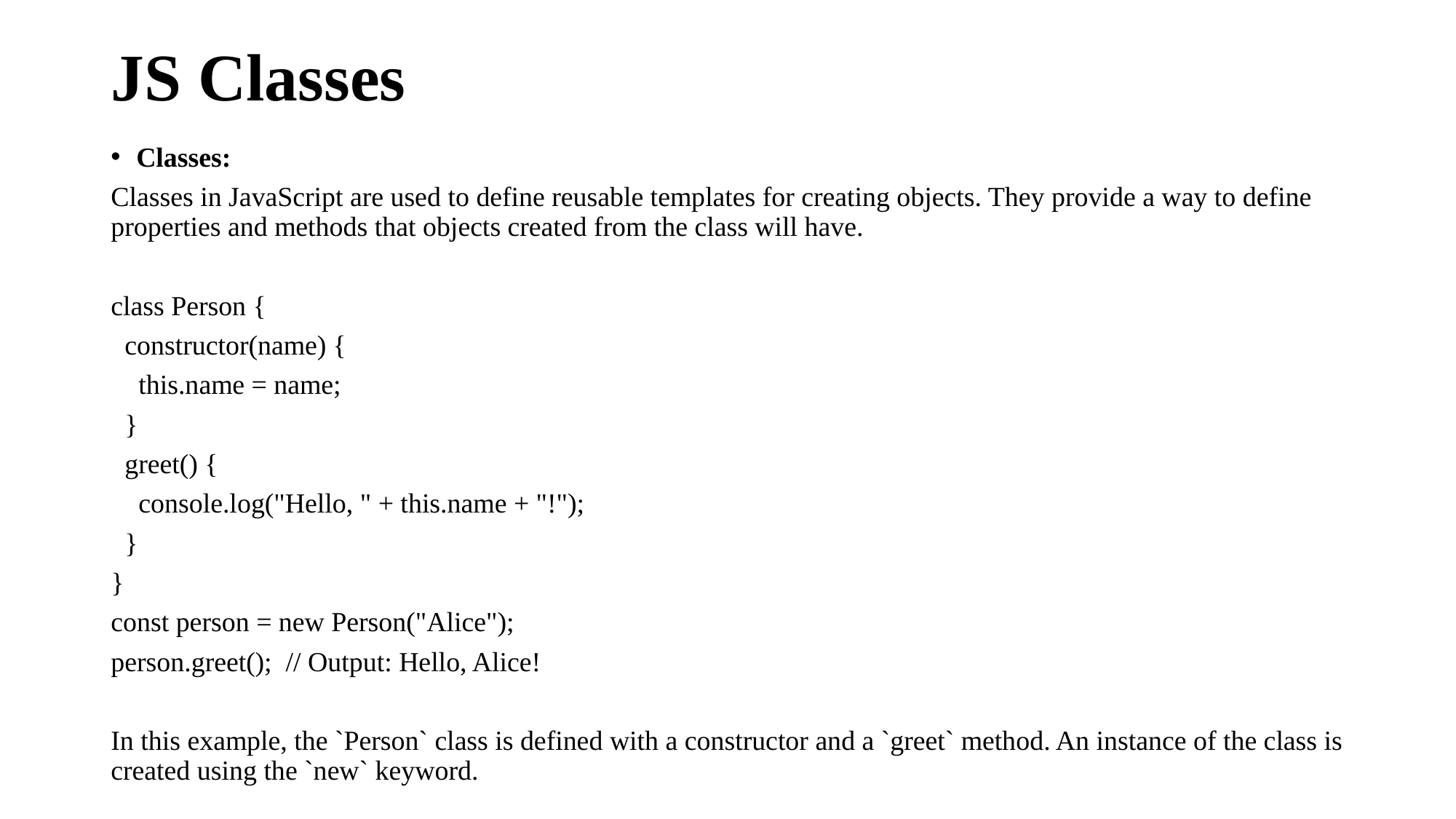

# JS Classes
Classes:
Classes in JavaScript are used to define reusable templates for creating objects. They provide a way to define properties and methods that objects created from the class will have.

class Person {
  constructor(name) {
    this.name = name;
  }
  greet() {
    console.log("Hello, " + this.name + "!");
  }
}
const person = new Person("Alice");
person.greet();  // Output: Hello, Alice!

In this example, the `Person` class is defined with a constructor and a `greet` method. An instance of the class is created using the `new` keyword.